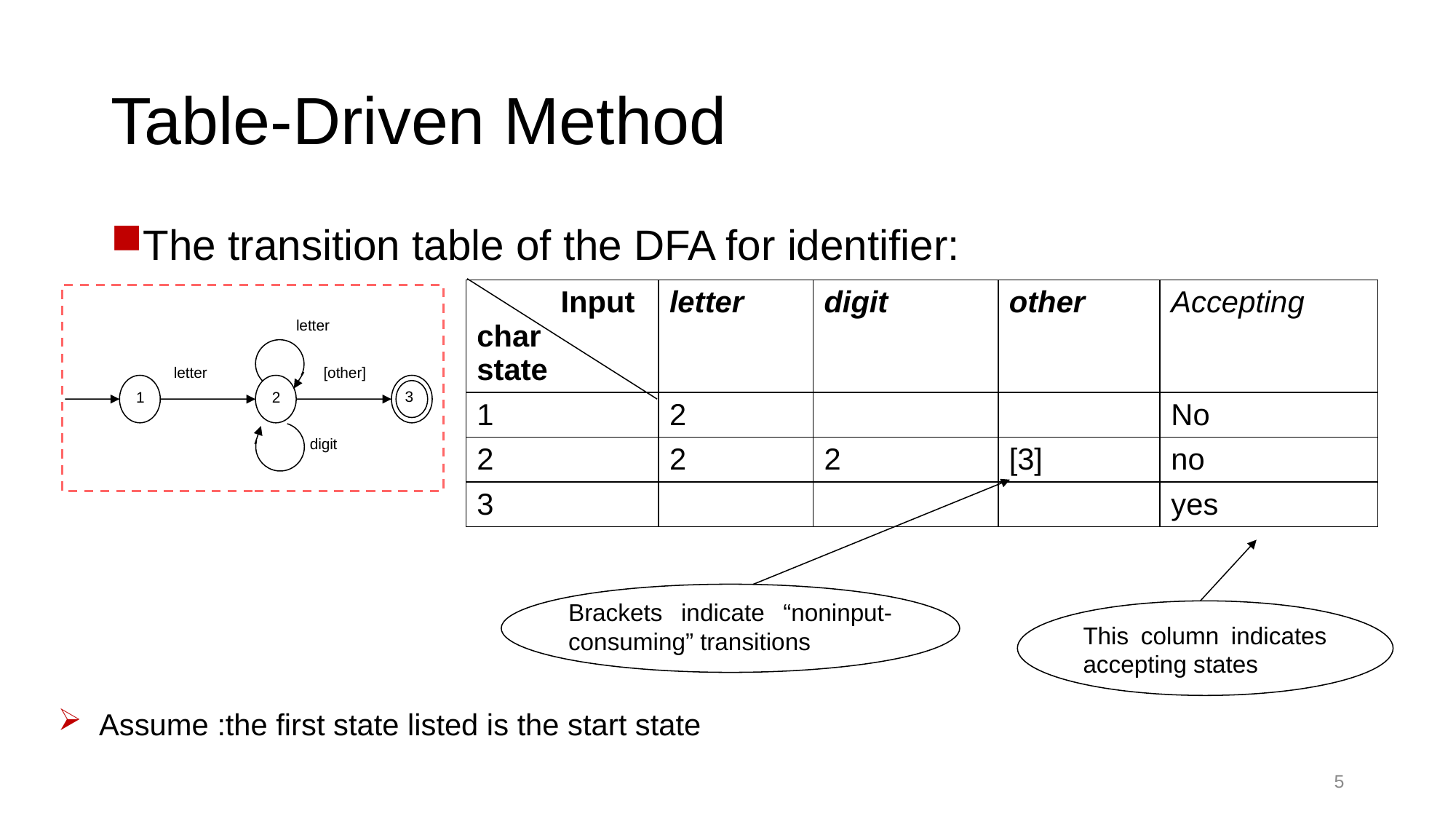

# Table-Driven Method
The transition table of the DFA for identifier:

| Input char state | letter | digit | other | Accepting |
| --- | --- | --- | --- | --- |
| 1 | 2 |  |  | No |
| 2 | 2 | 2 | [3] | no |
| 3 |  |  |  | yes |

letter

letter
[other]
1
2

3

digit

Brackets indicate “noninput-consuming” transitions
This column indicates accepting states
Assume :the first state listed is the start state
5